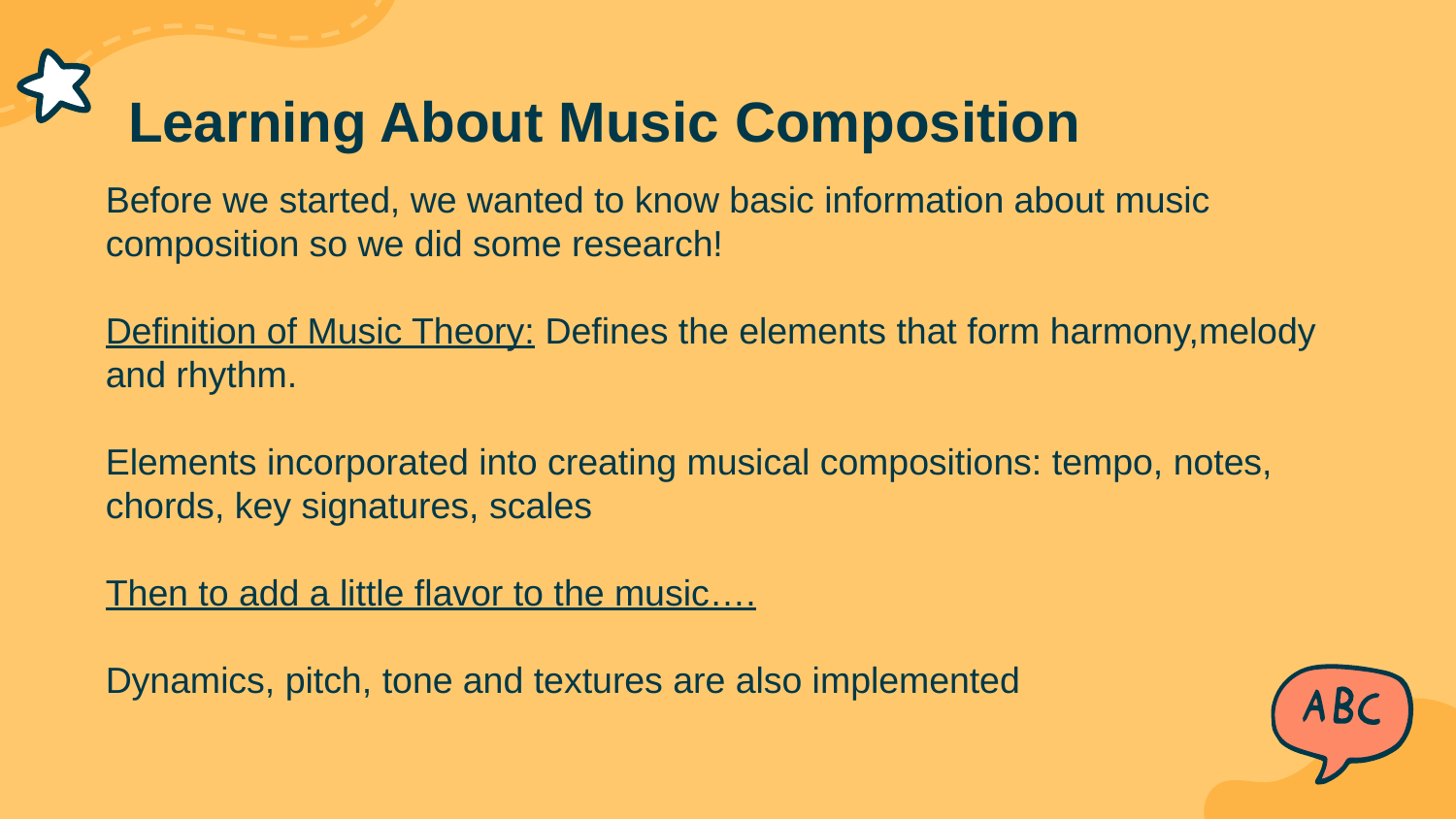

# Learning About Music Composition
Before we started, we wanted to know basic information about music composition so we did some research!

Definition of Music Theory: Defines the elements that form harmony,melody and rhythm.

Elements incorporated into creating musical compositions: tempo, notes, chords, key signatures, scales

Then to add a little flavor to the music….

Dynamics, pitch, tone and textures are also implemented